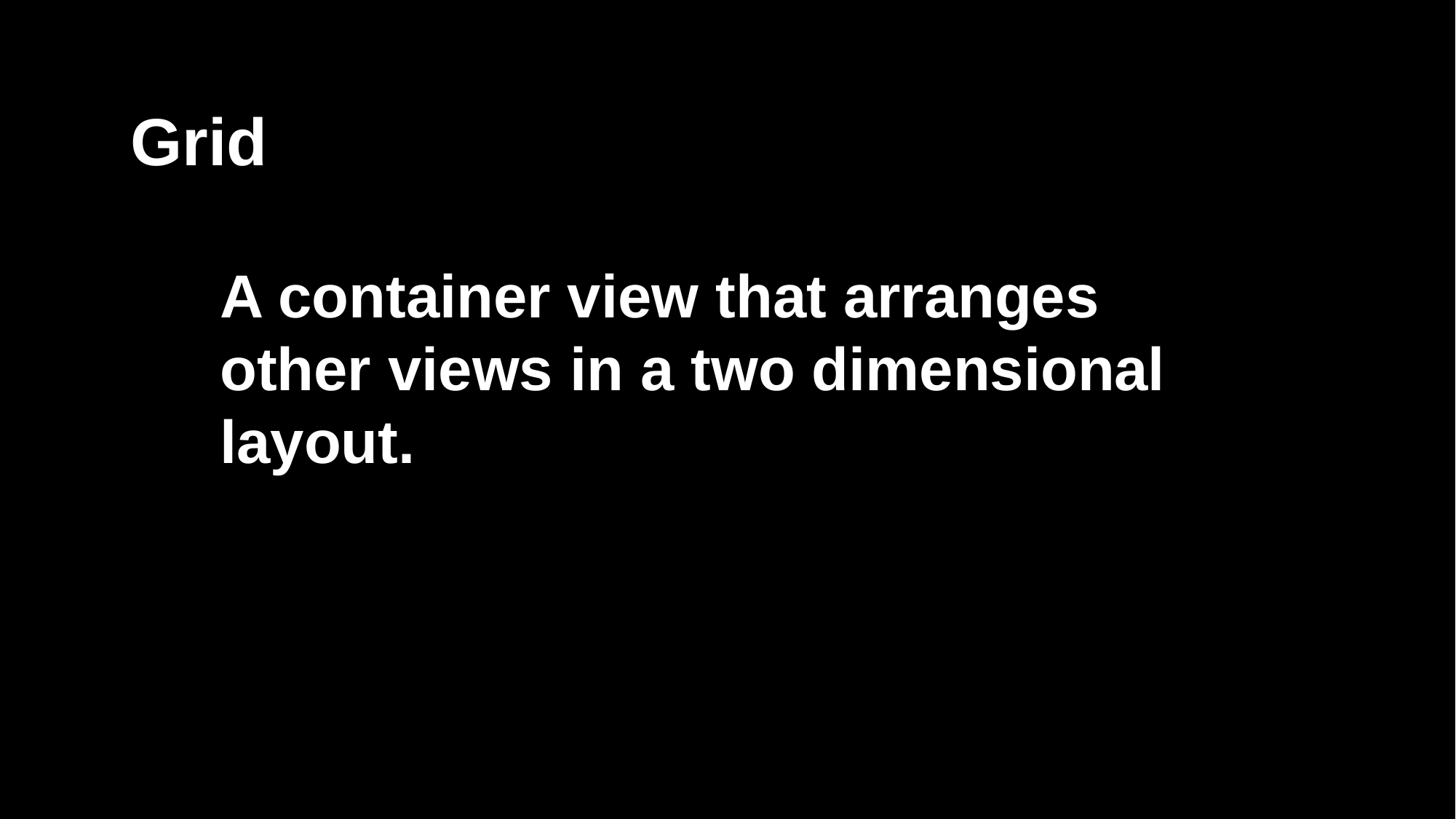

Grid
A container view that arranges other views in a two dimensional layout.